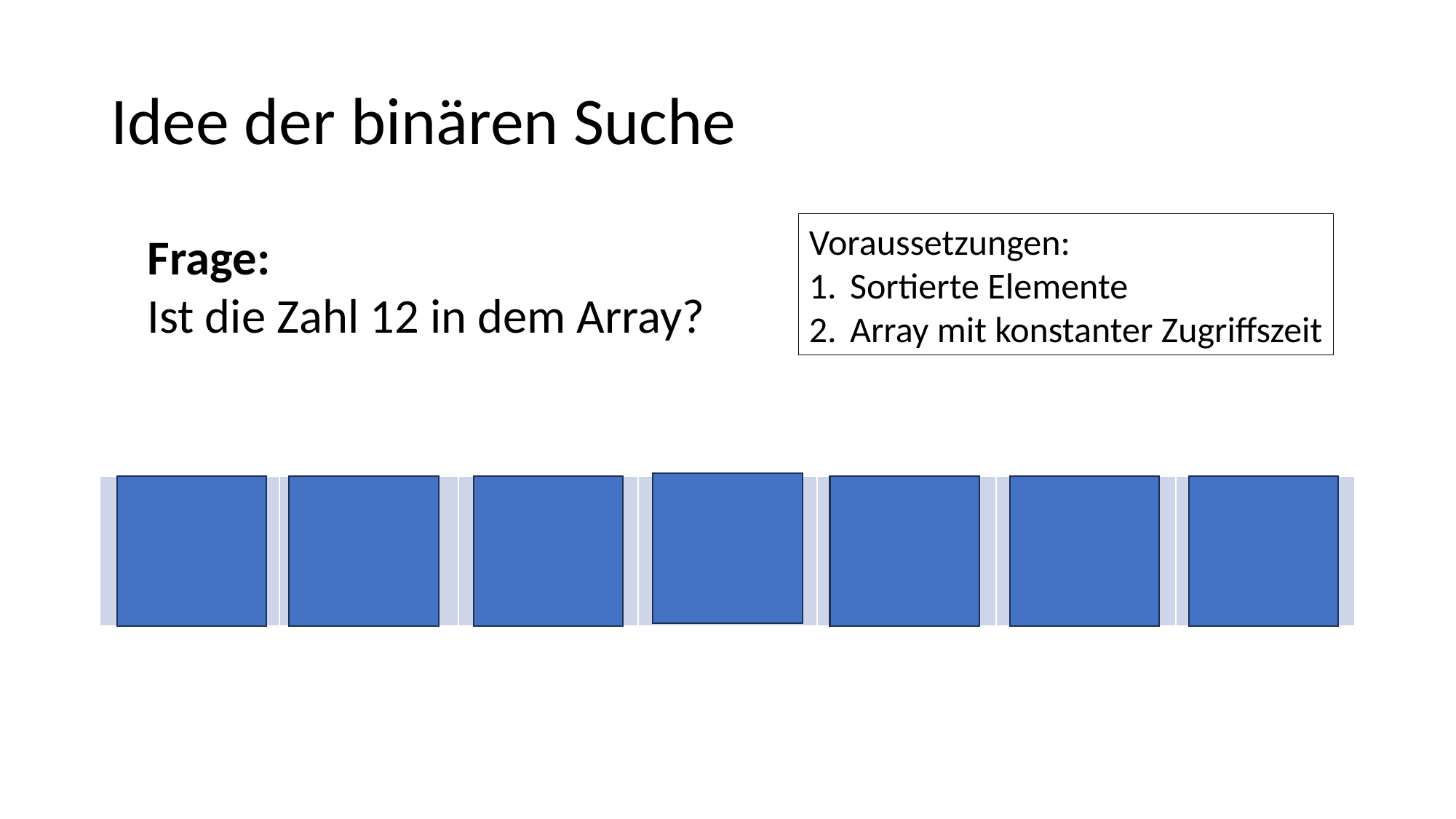

# Idee der binären Suche
Voraussetzungen:
Sortierte Elemente
Array mit konstanter Zugriffszeit
Frage:
Ist die Zahl 12 in dem Array?

| 1 | 3 | 4 | 7 | 12 | 25 | 71 |
| --- | --- | --- | --- | --- | --- | --- |